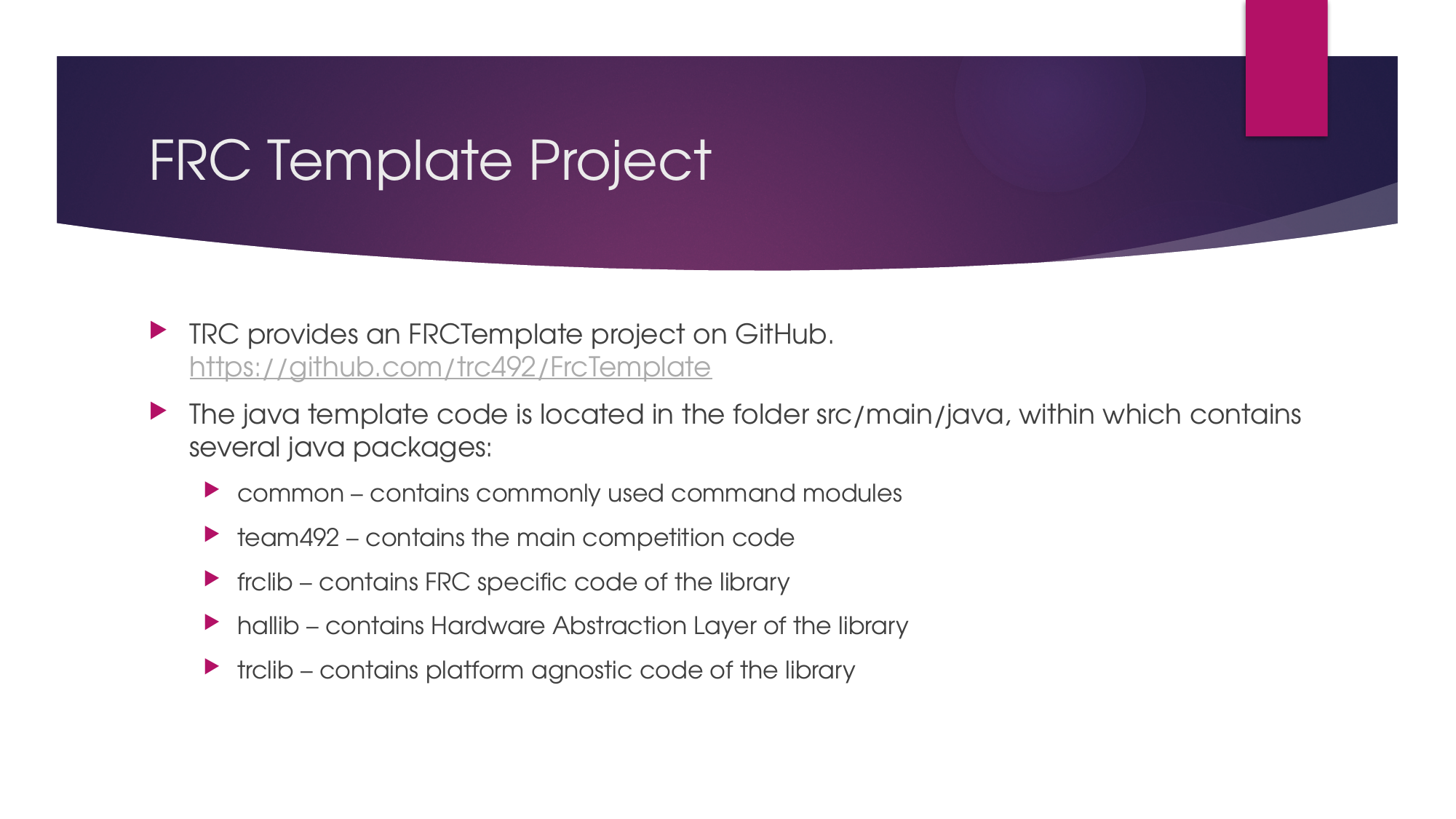

# FRC Template Project
TRC provides an FRCTemplate project on GitHub.
https://github.com/trc492/FrcTemplate
The java template code is located in the folder src/main/java, within which contains several java packages:
common – contains commonly used command modules
team492 – contains the main competition code
frclib – contains FRC specific code of the library
hallib – contains Hardware Abstraction Layer of the library
trclib – contains platform agnostic code of the library